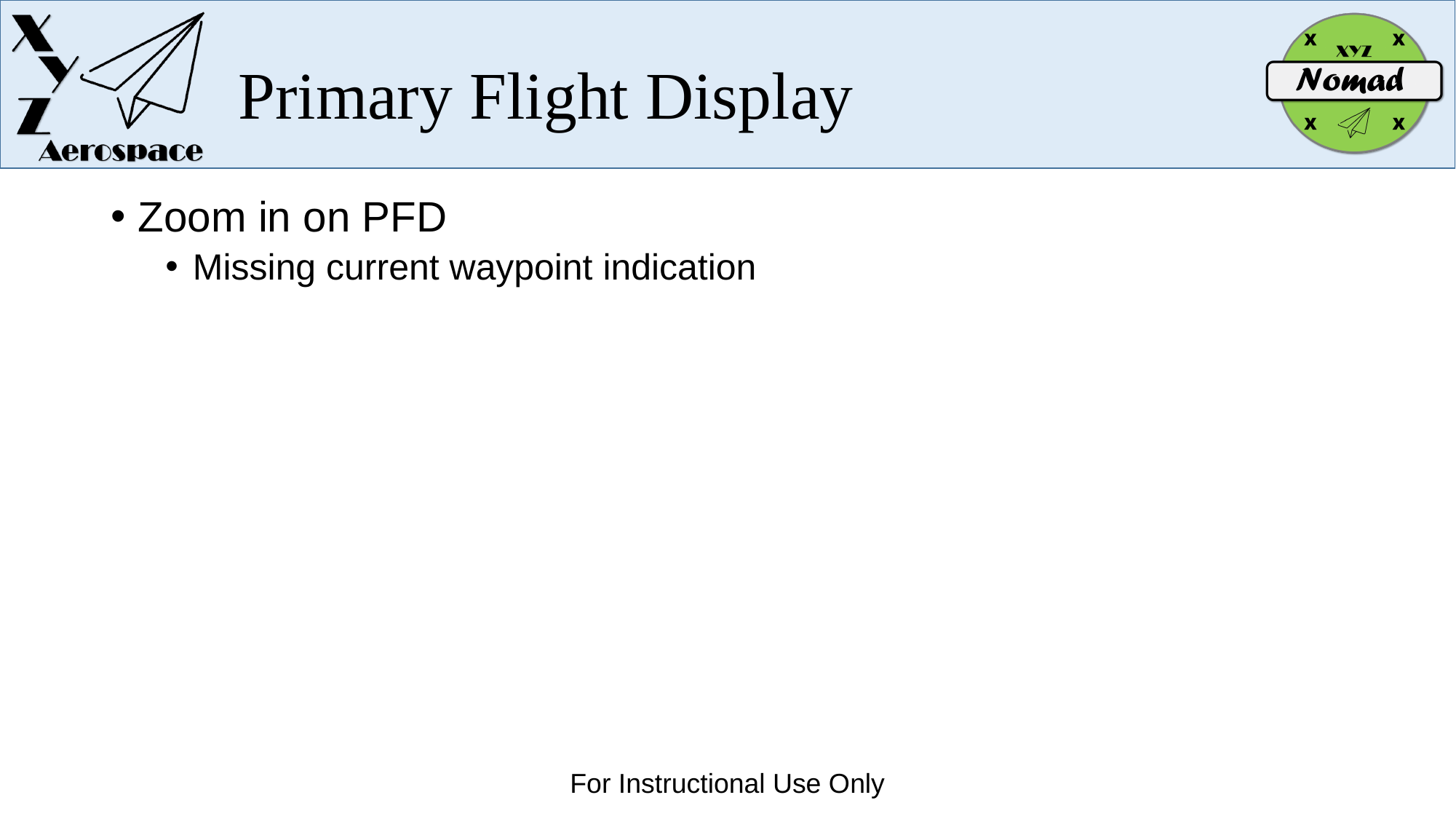

# Primary Flight Display
Zoom in on PFD
Missing current waypoint indication